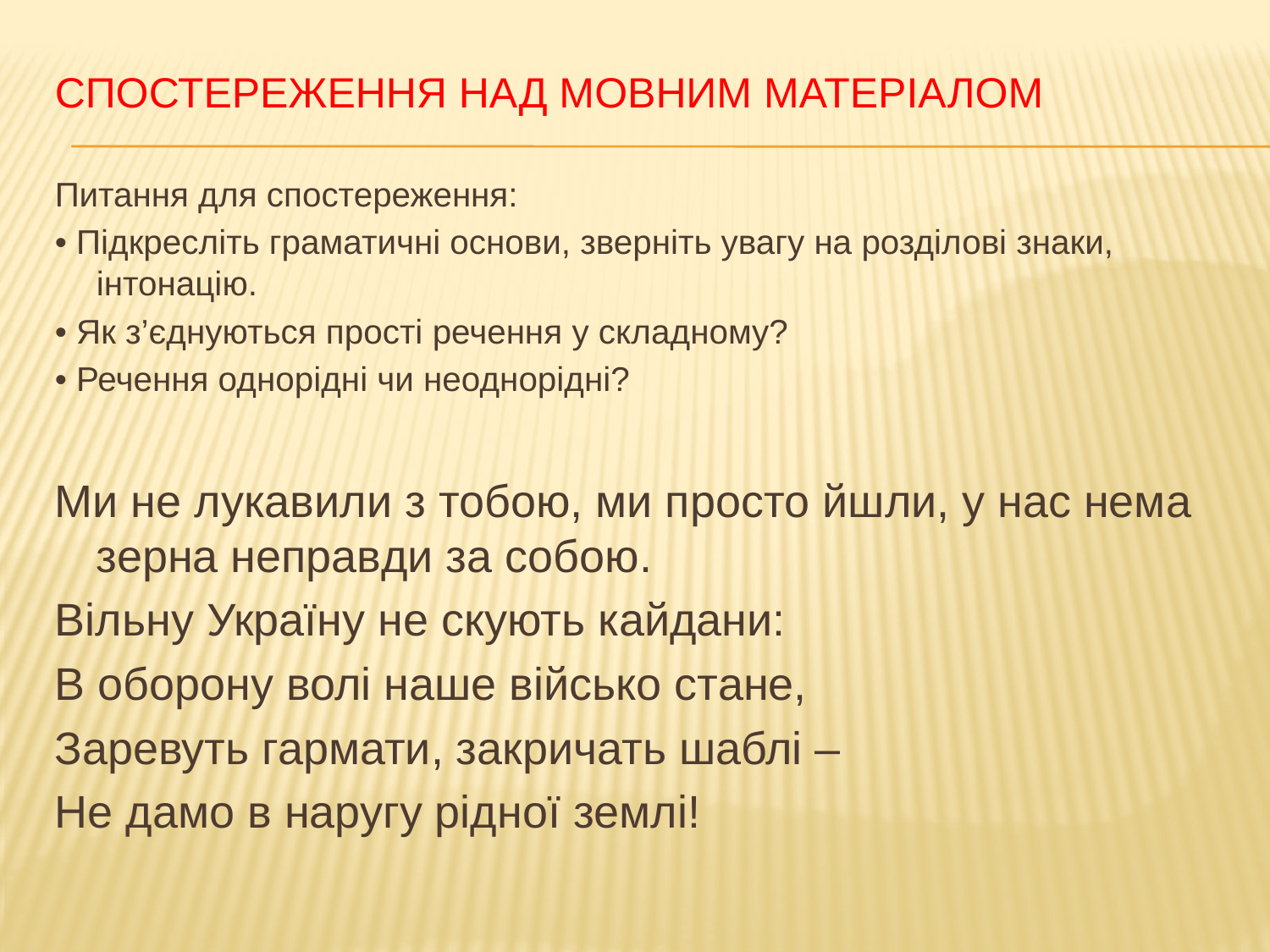

# Спостереження над мовним матеріалом
Питання для спостереження:
• Підкресліть граматичні основи, зверніть увагу на розділові знаки, інтонацію.
• Як з’єднуються прості речення у складному?
• Речення однорідні чи неоднорідні?

Ми не лукавили з тобою, ми просто йшли, у нас нема зерна неправди за собою.
Вільну Україну не скують кайдани:
В оборону волі наше військо стане,
Заревуть гармати, закричать шаблі –
Не дамо в наругу рідної землі!